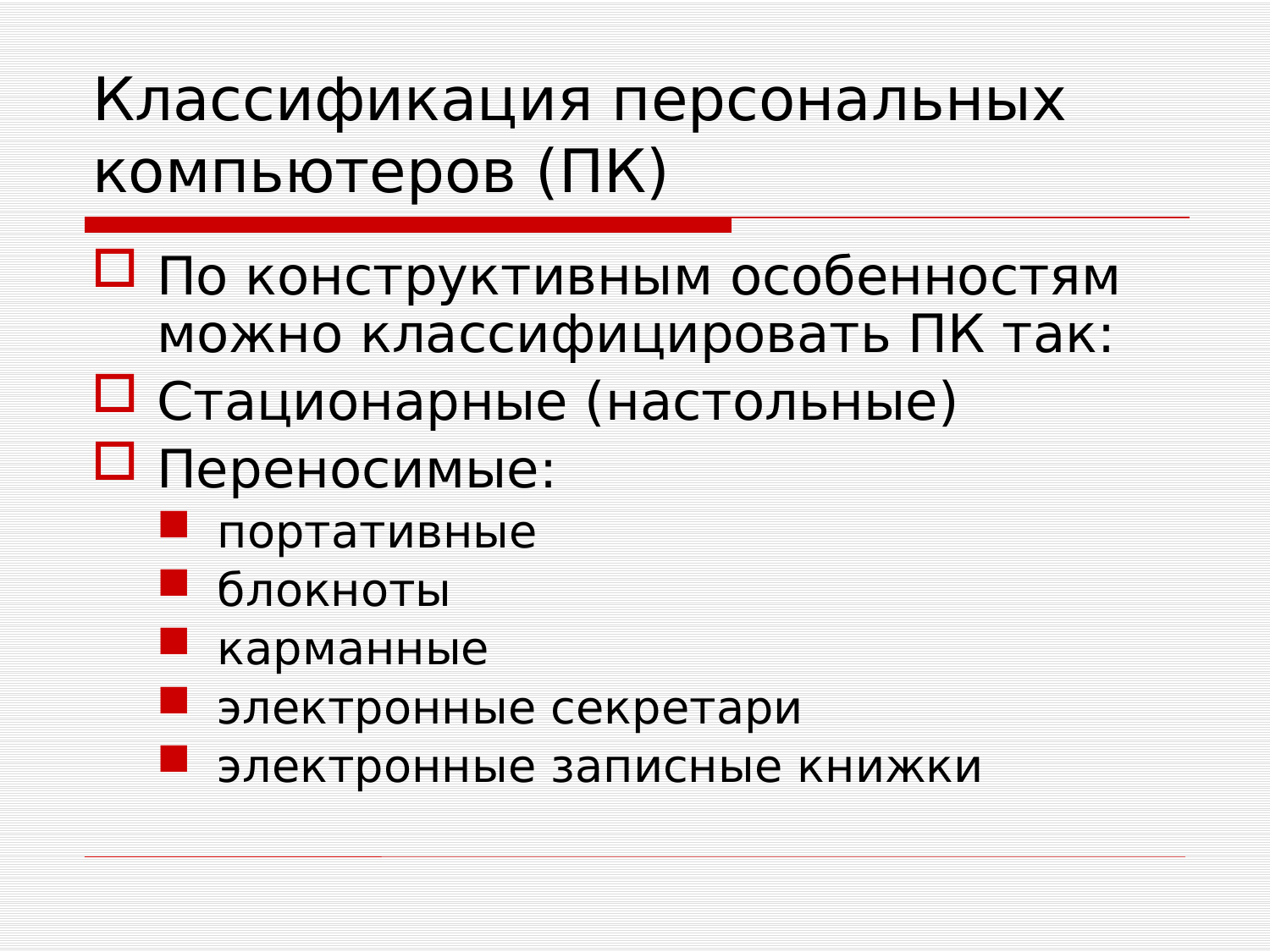

# Классификация персональных компьютеров (ПК)
По конструктивным особенностям можно классифицировать ПК так:
Стационарные (настольные)
Переносимые:
портативные
блокноты
карманные
электронные секретари
электронные записные книжки